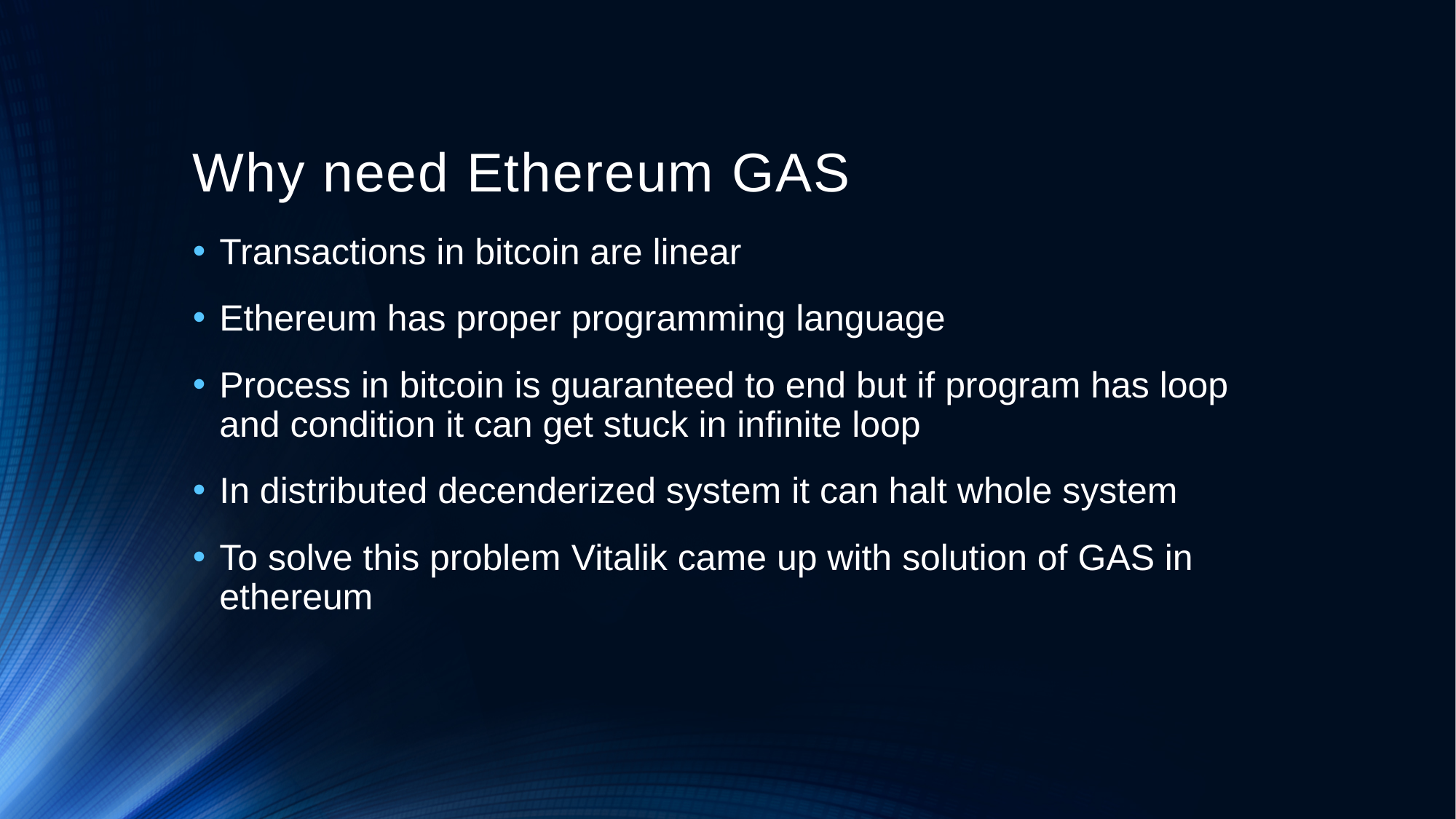

# Why need Ethereum GAS
Transactions in bitcoin are linear
Ethereum has proper programming language
Process in bitcoin is guaranteed to end but if program has loop and condition it can get stuck in infinite loop
In distributed decenderized system it can halt whole system
To solve this problem Vitalik came up with solution of GAS in ethereum